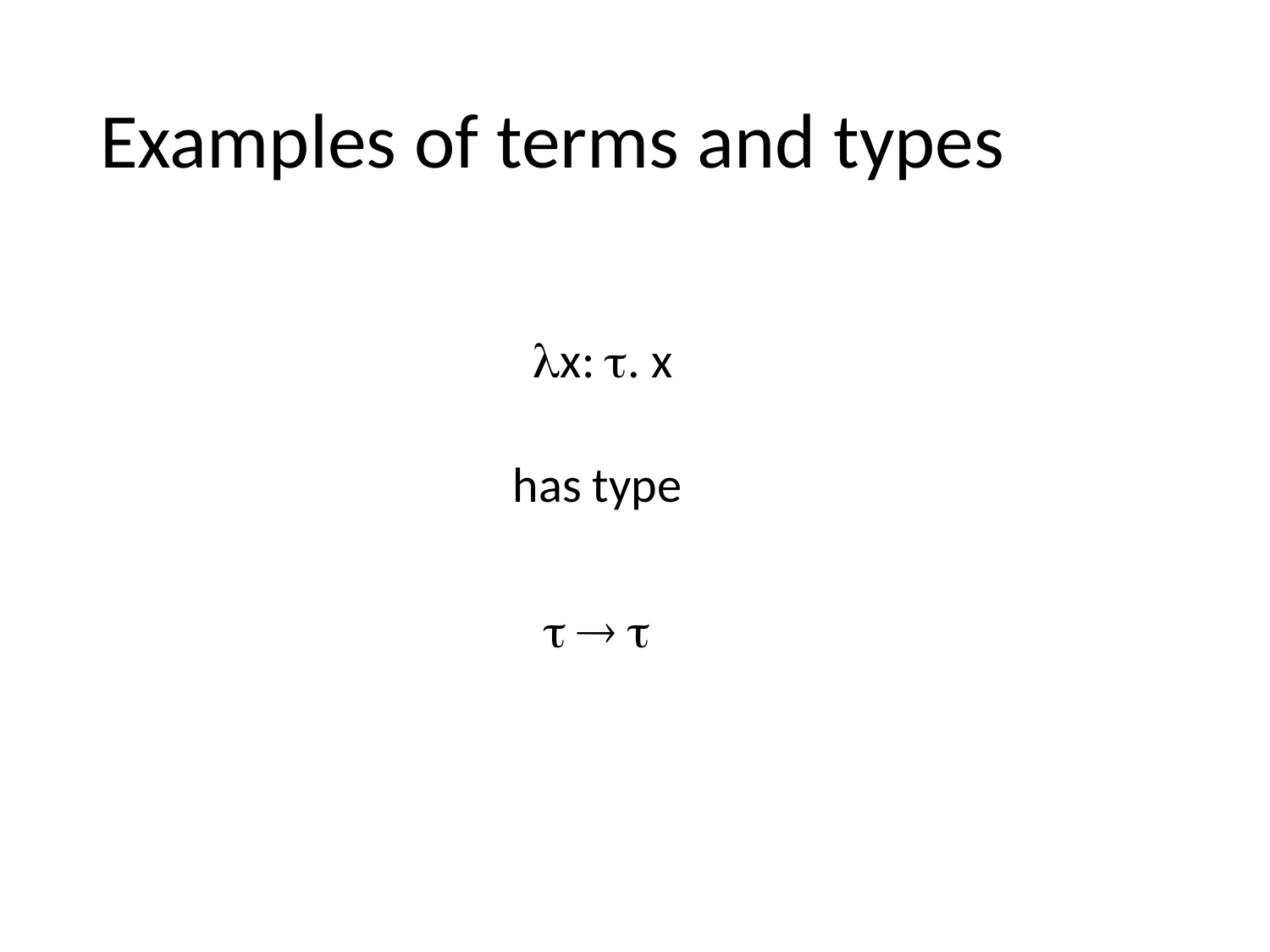

# Examples of terms and types
λx: τ. x
has type
τ → τ